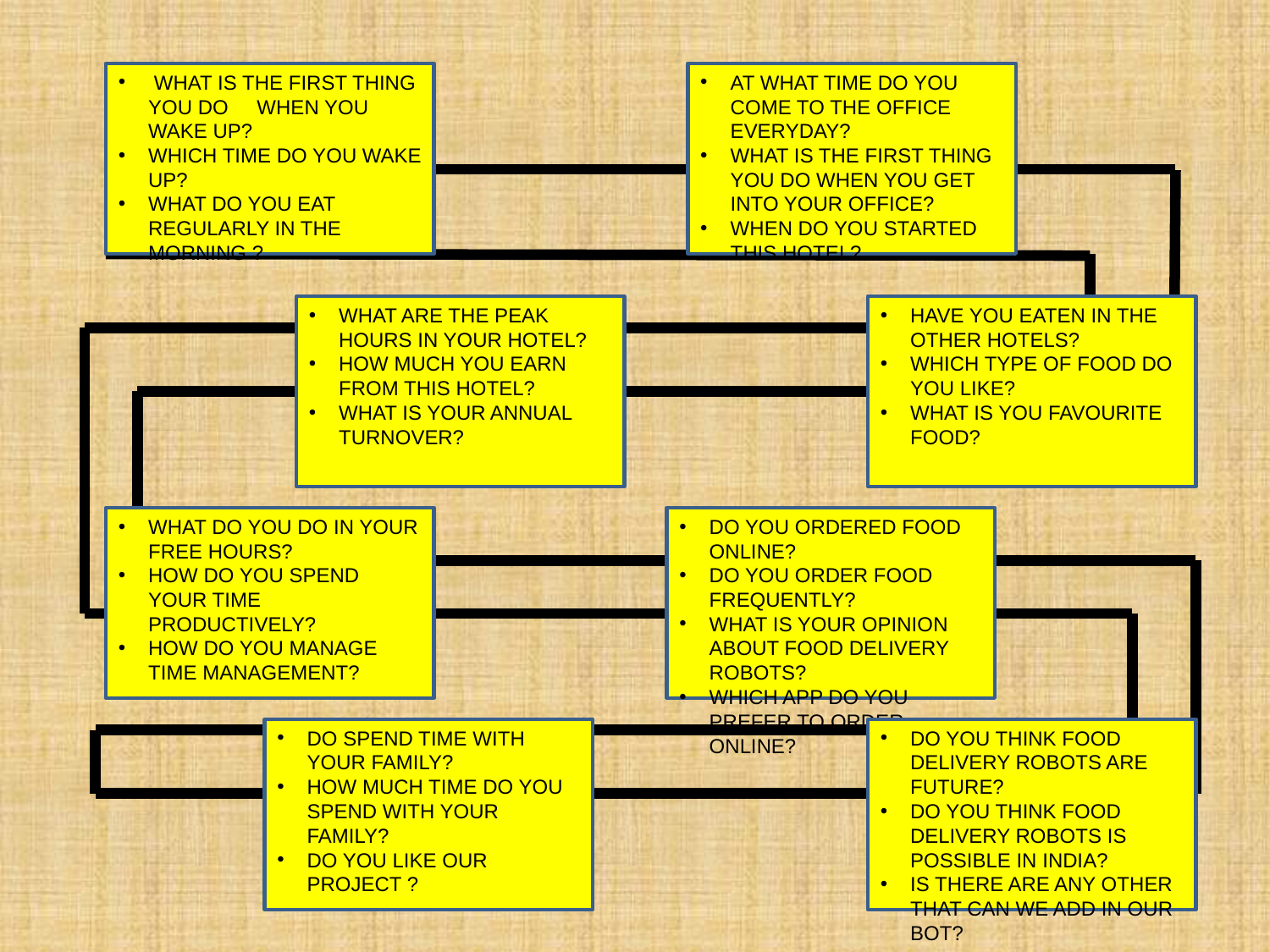

WHAT IS THE FIRST THING YOU DO     WHEN YOU WAKE UP?
WHICH TIME DO YOU WAKE UP?
WHAT DO YOU EAT REGULARLY IN THE MORNING ?
AT WHAT TIME DO YOU COME TO THE OFFICE EVERYDAY?
WHAT IS THE FIRST THING YOU DO WHEN YOU GET INTO YOUR OFFICE?
WHEN DO YOU STARTED THIS HOTEL?

WHAT ARE THE PEAK HOURS IN YOUR HOTEL?
HOW MUCH YOU EARN FROM THIS HOTEL?
WHAT IS YOUR ANNUAL TURNOVER?

HAVE YOU EATEN IN THE OTHER HOTELS?
WHICH TYPE OF FOOD DO YOU LIKE?
WHAT IS YOU FAVOURITE FOOD?
WHAT DO YOU DO IN YOUR FREE HOURS?
HOW DO YOU SPEND YOUR TIME PRODUCTIVELY?
HOW DO YOU MANAGE TIME MANAGEMENT?
DO YOU ORDERED FOOD ONLINE?
DO YOU ORDER FOOD FREQUENTLY?
WHAT IS YOUR OPINION ABOUT FOOD DELIVERY ROBOTS?
WHICH APP DO YOU PREFER TO ORDER ONLINE?
DO SPEND TIME WITH YOUR FAMILY?
HOW MUCH TIME DO YOU SPEND WITH YOUR FAMILY?
DO YOU LIKE OUR PROJECT ?
DO YOU THINK FOOD DELIVERY ROBOTS ARE FUTURE?
DO YOU THINK FOOD DELIVERY ROBOTS IS POSSIBLE IN INDIA?
IS THERE ARE ANY OTHER THAT CAN WE ADD IN OUR BOT?